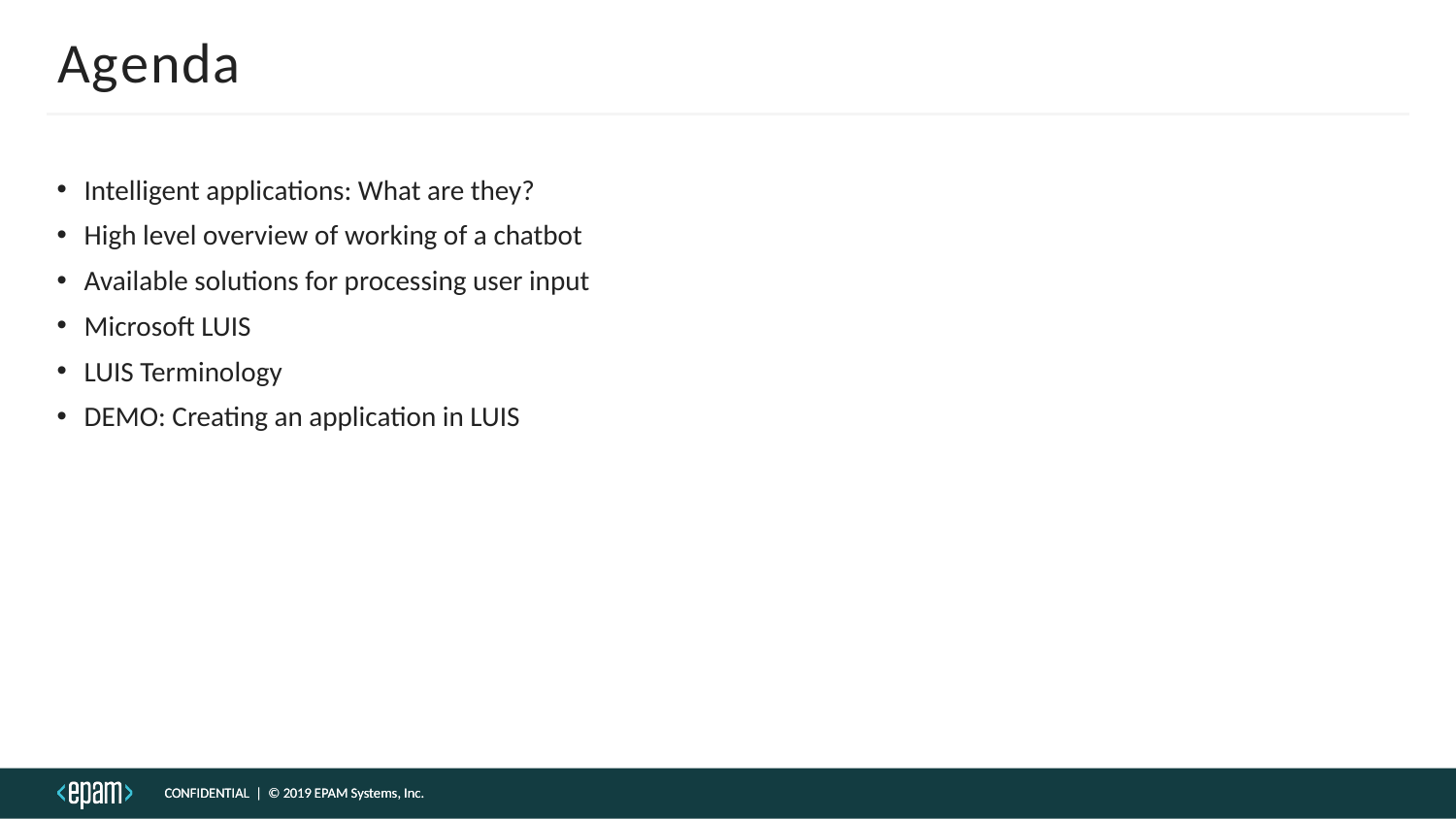

# Agenda
Intelligent applications: What are they?
High level overview of working of a chatbot
Available solutions for processing user input
Microsoft LUIS
LUIS Terminology
DEMO: Creating an application in LUIS

CONFIDENTIAL  |  © 2019 EPAM Systems, Inc.